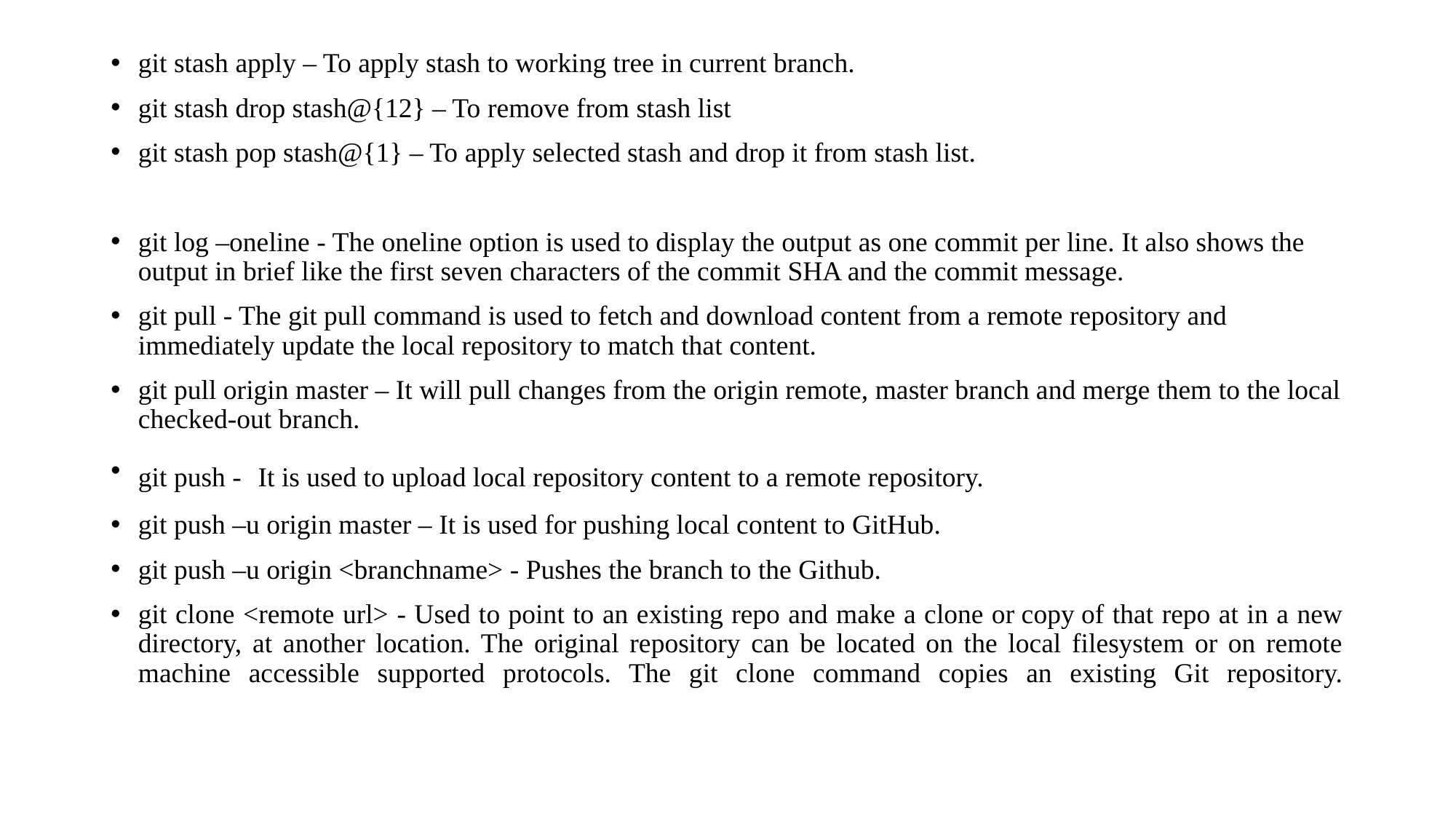

git stash apply – To apply stash to working tree in current branch.
git stash drop stash@{12} – To remove from stash list
git stash pop stash@{1} – To apply selected stash and drop it from stash list.

git log –oneline - The oneline option is used to display the output as one commit per line. It also shows the output in brief like the first seven characters of the commit SHA and the commit message.
git pull - The git pull command is used to fetch and download content from a remote repository and immediately update the local repository to match that content.
git pull origin master – It will pull changes from the origin remote, master branch and merge them to the local checked-out branch.
git push -  It is used to upload local repository content to a remote repository.
git push –u origin master – It is used for pushing local content to GitHub.
git push –u origin <branchname> - Pushes the branch to the Github.
git clone <remote url> - Used to point to an existing repo and make a clone or copy of that repo at in a new directory, at another location. The original repository can be located on the local filesystem or on remote machine accessible supported protocols. The git clone command copies an existing Git repository.
#